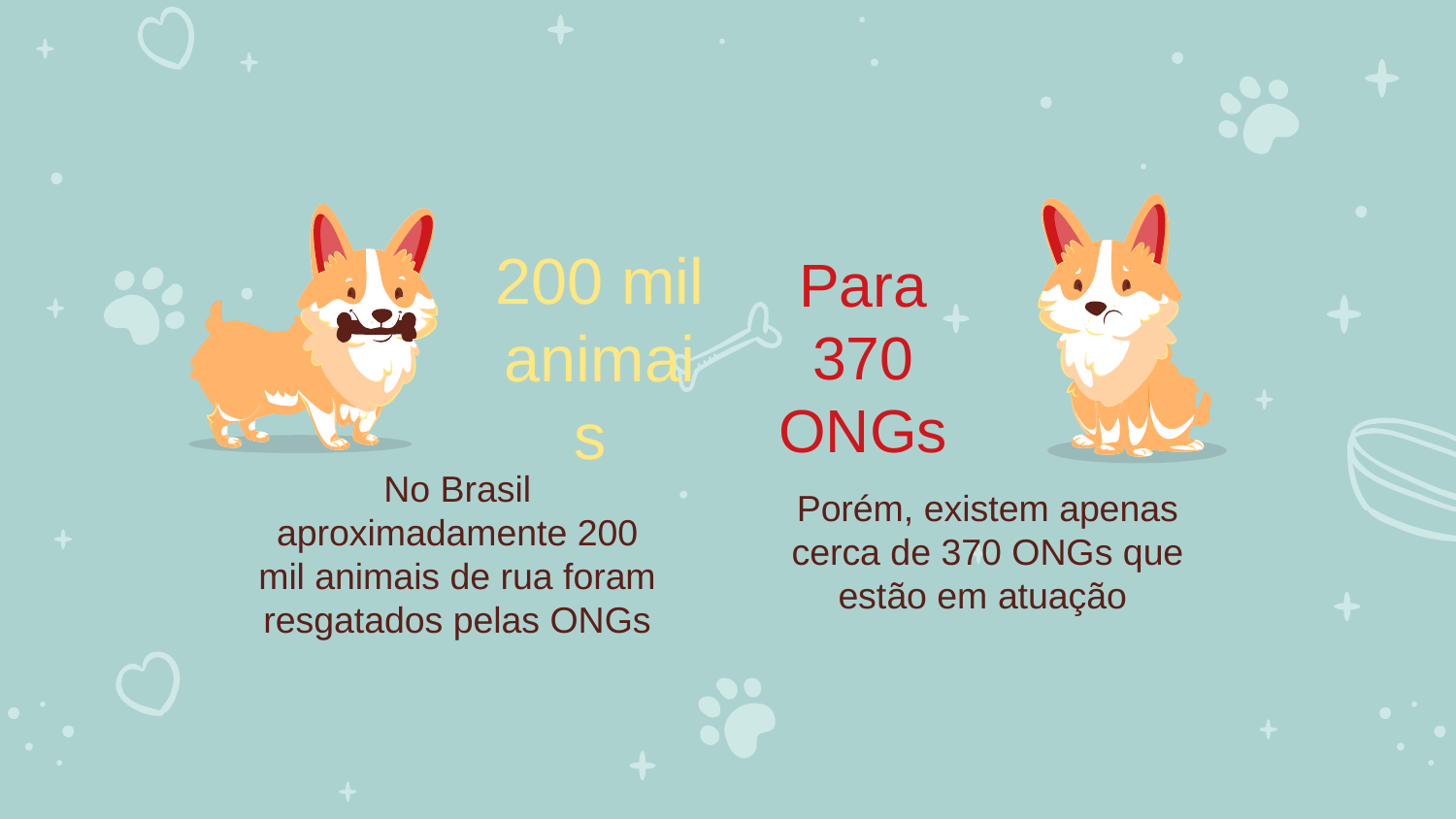

200 mil animais
Para 370 ONGs
No Brasil aproximadamente 200 mil animais de rua foram resgatados pelas ONGs
Porém, existem apenas cerca de 370 ONGs que estão em atuação